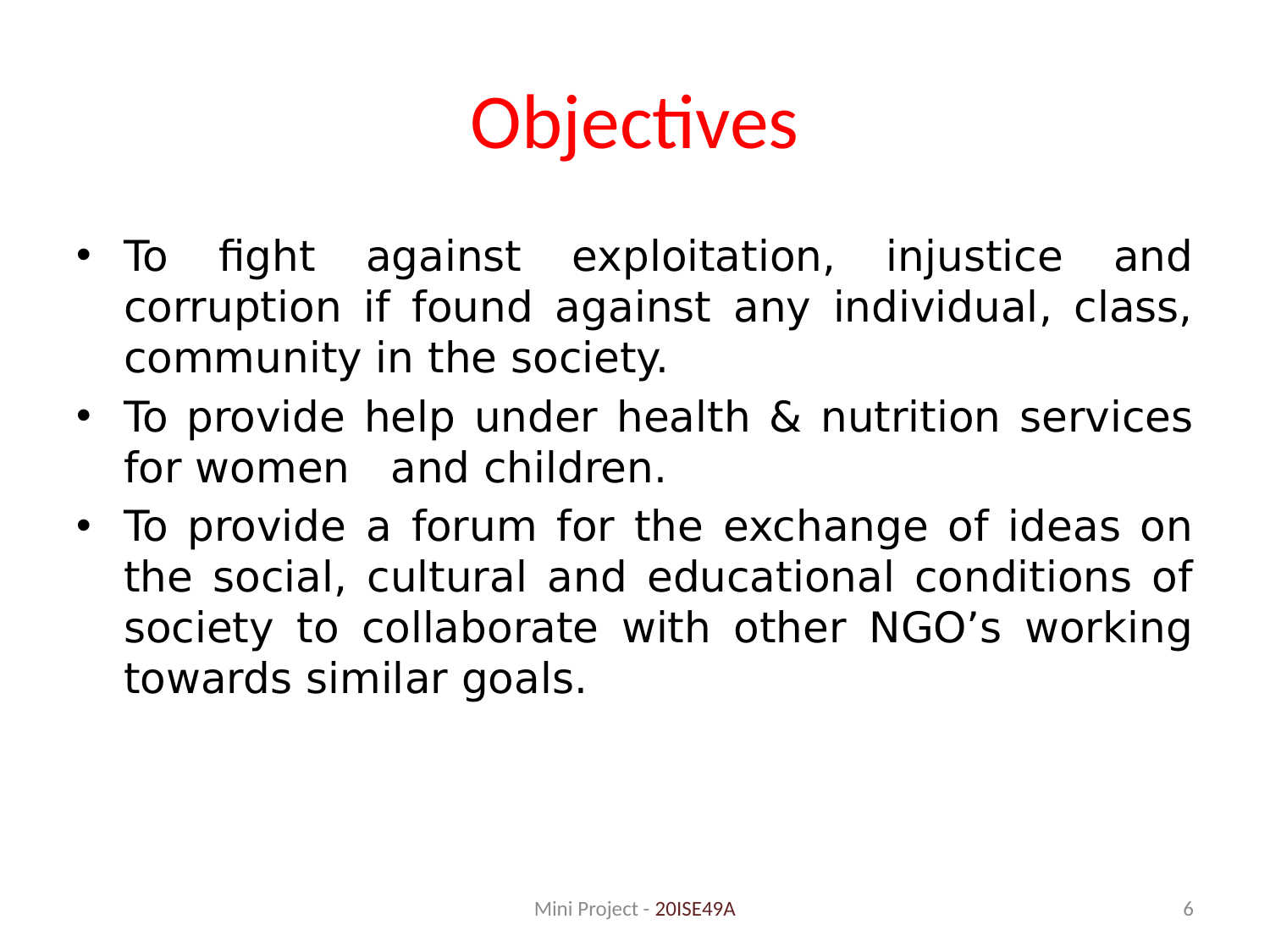

# Objectives
To fight against exploitation, injustice and corruption if found against any individual, class, community in the society.
To provide help under health & nutrition services for women   and children.
To provide a forum for the exchange of ideas on the social, cultural and educational conditions of society to collaborate with other NGO’s working towards similar goals.

Mini Project - 20ISE49A
6